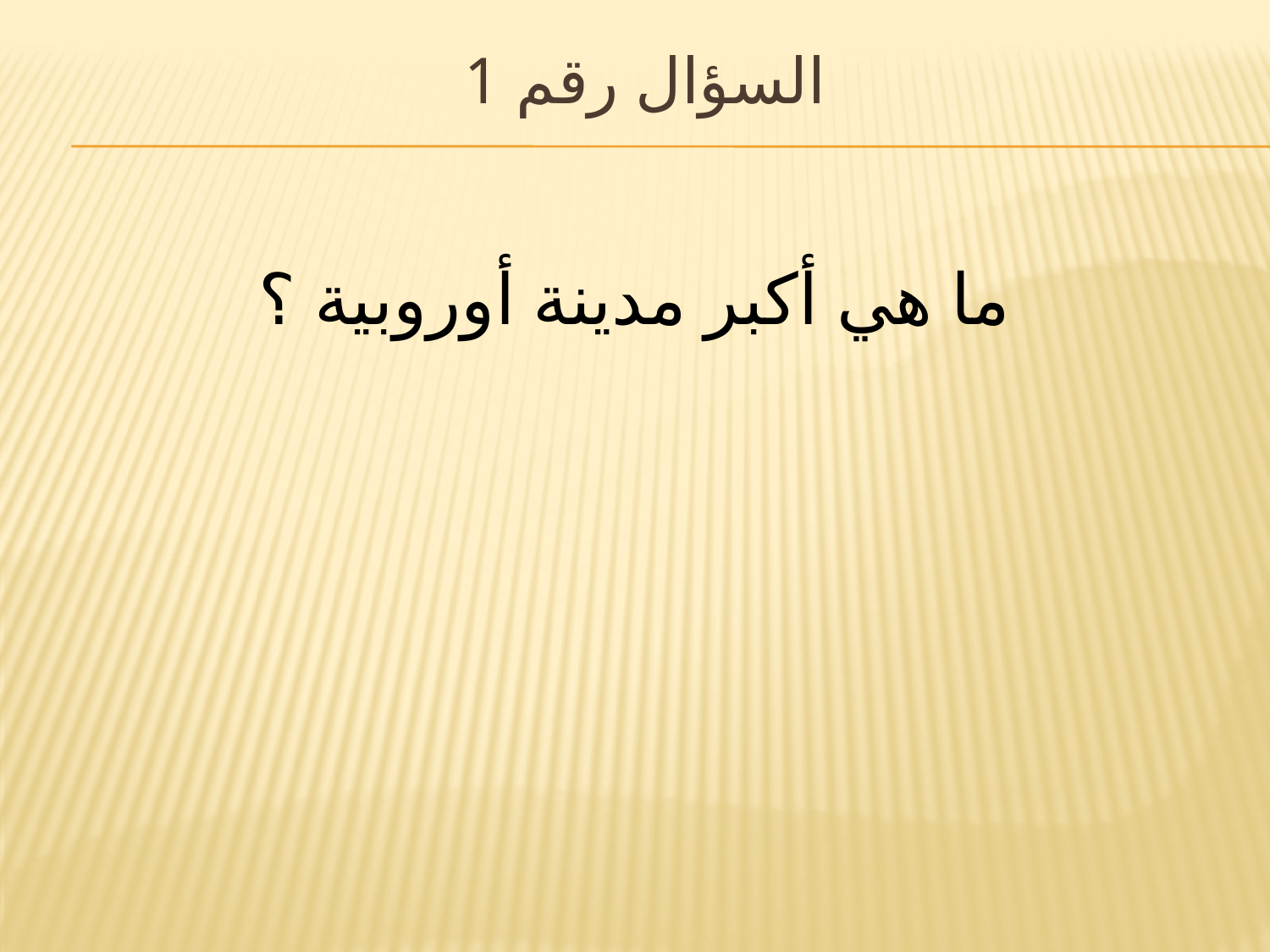

# السؤال رقم 1
ما هي أكبر مدينة أوروبية ؟